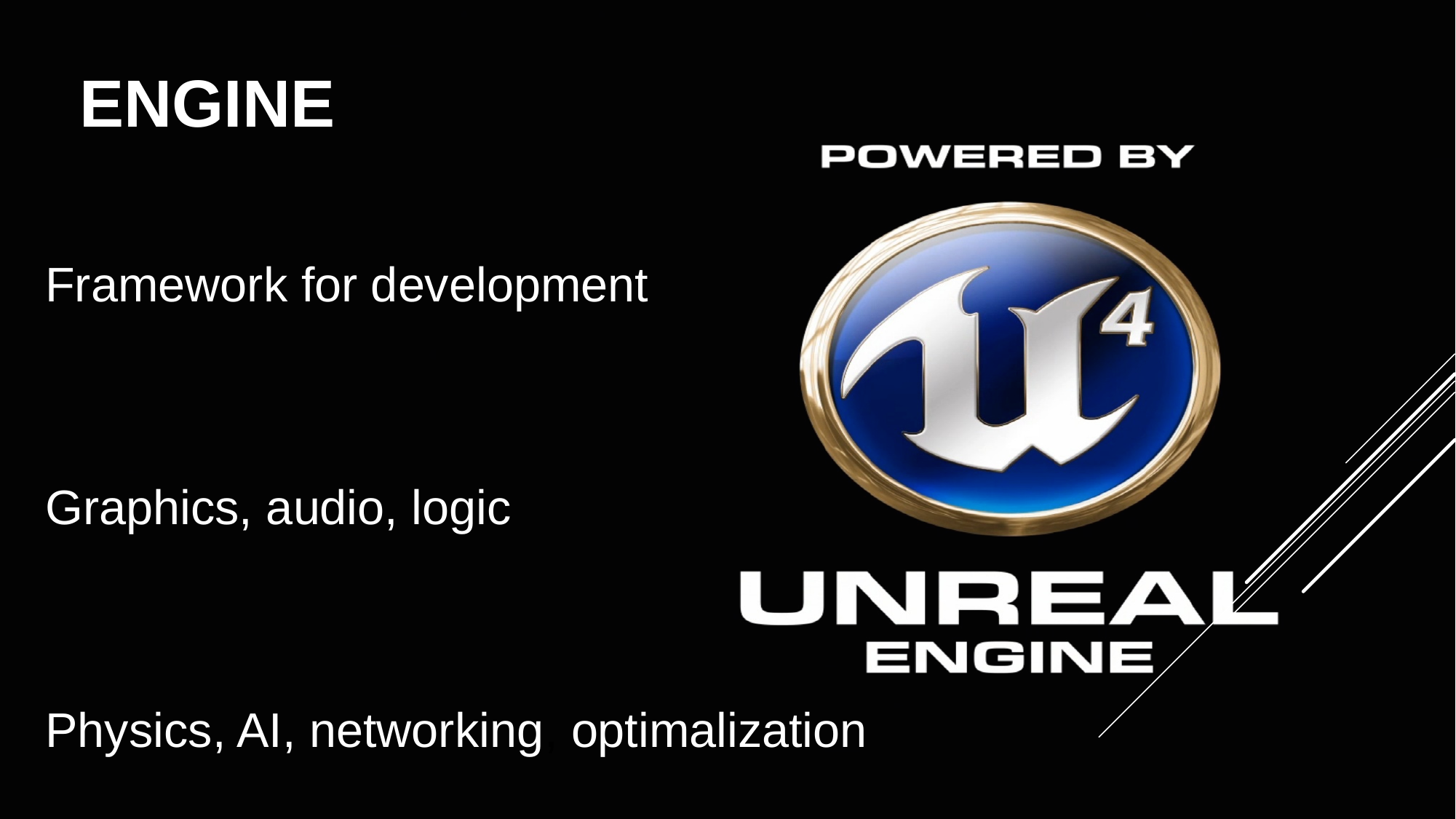

# Engine
Framework for development
Graphics, audio, logic
Physics, AI, networking, optimalization